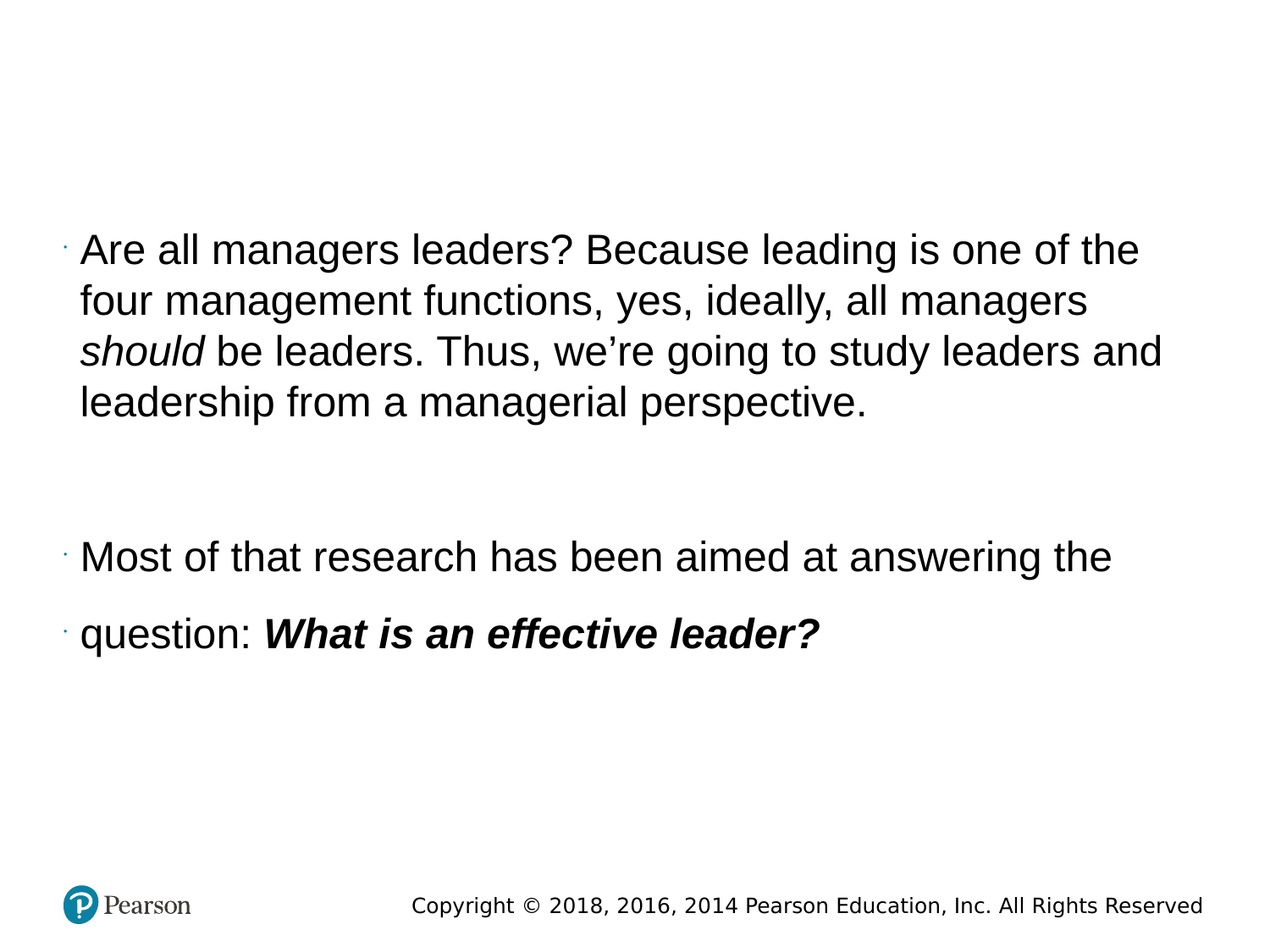

#
Are all managers leaders? Because leading is one of the four management functions, yes, ideally, all managers should be leaders. Thus, we’re going to study leaders and leadership from a managerial perspective.

Most of that research has been aimed at answering the
question: What is an effective leader?